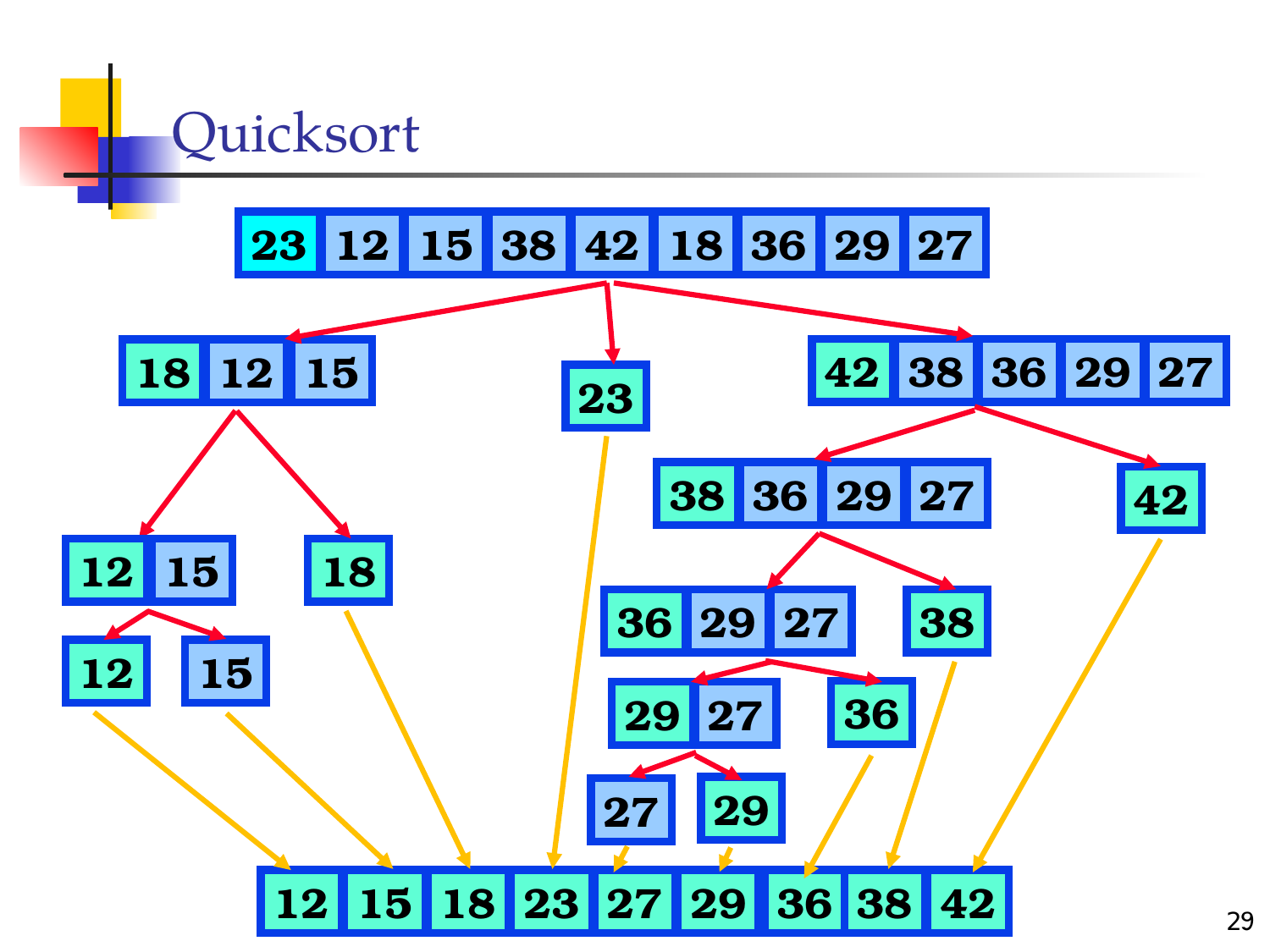

# Quicksort
23
12
15
38
42
18
36
29
27

42
38
36
29
27
18
12
15
23

38
36
29
27
42

12
15
18

38
36
29
27

12
15

36
29
27

29
27

12
15
18
23
27
29
36
38
42
29